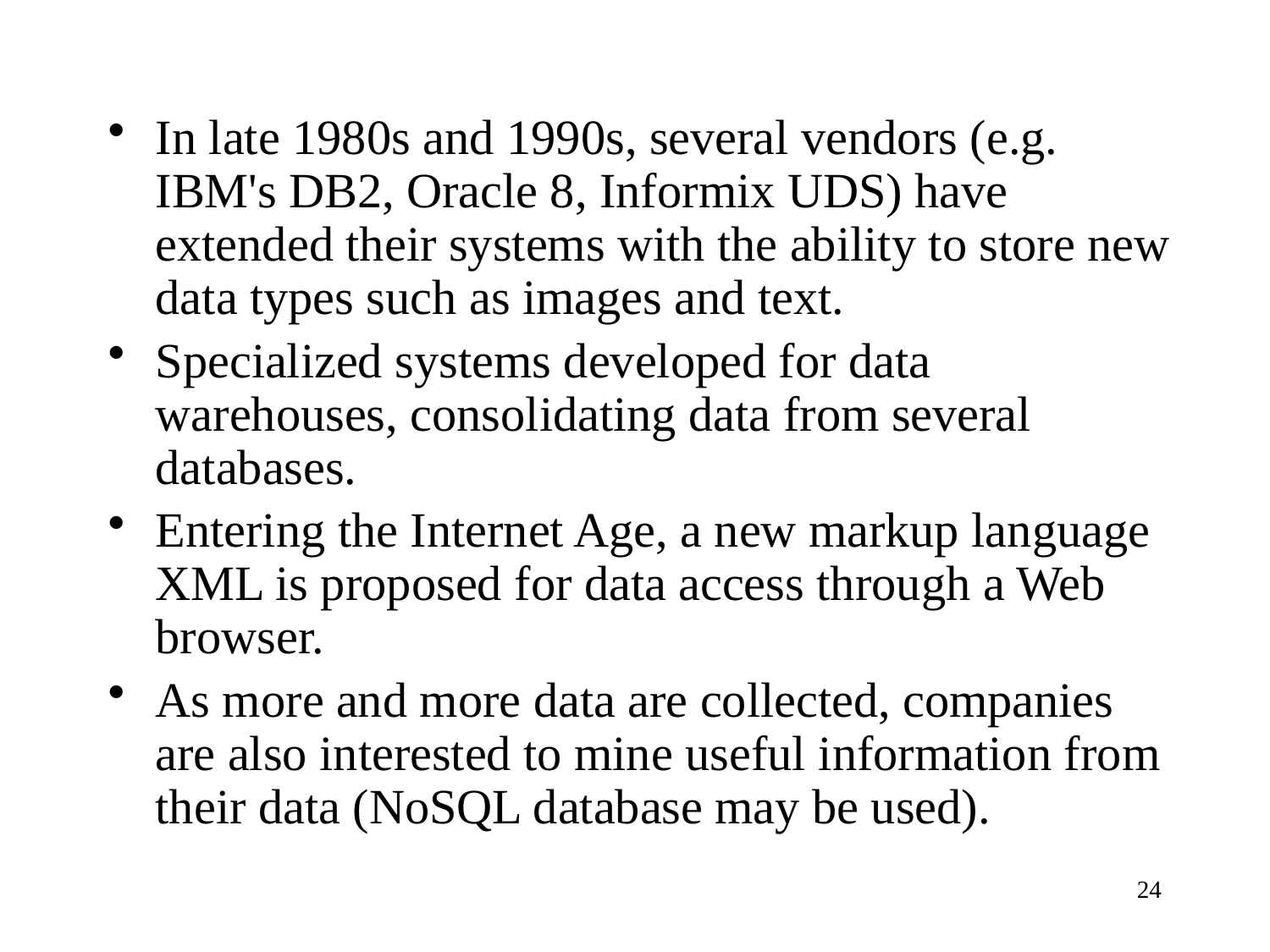

In late 1980s and 1990s, several vendors (e.g. IBM's DB2, Oracle 8, Informix UDS) have extended their systems with the ability to store new data types such as images and text.
Specialized systems developed for data warehouses, consolidating data from several databases.
Entering the Internet Age, a new markup language XML is proposed for data access through a Web browser.
As more and more data are collected, companies are also interested to mine useful information from their data (NoSQL database may be used).

24